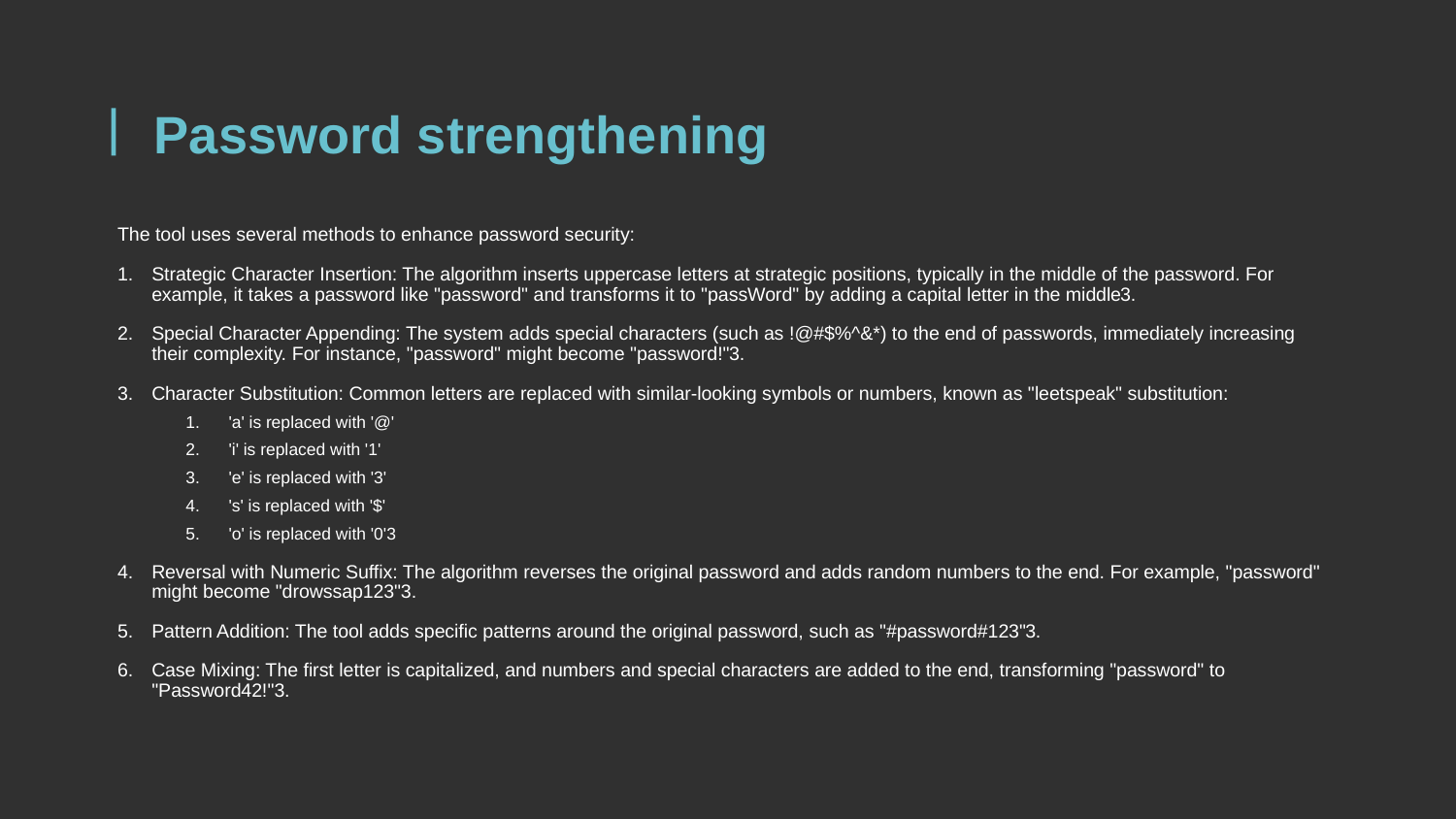

# Password strengthening
The tool uses several methods to enhance password security:
Strategic Character Insertion: The algorithm inserts uppercase letters at strategic positions, typically in the middle of the password. For example, it takes a password like "password" and transforms it to "passWord" by adding a capital letter in the middle3.
Special Character Appending: The system adds special characters (such as !@#$%^&*) to the end of passwords, immediately increasing their complexity. For instance, "password" might become "password!"3.
Character Substitution: Common letters are replaced with similar-looking symbols or numbers, known as "leetspeak" substitution:
'a' is replaced with '@'
'i' is replaced with '1'
'e' is replaced with '3'
's' is replaced with '$'
'o' is replaced with '0'3
Reversal with Numeric Suffix: The algorithm reverses the original password and adds random numbers to the end. For example, "password" might become "drowssap123"3.
Pattern Addition: The tool adds specific patterns around the original password, such as "#password#123"3.
Case Mixing: The first letter is capitalized, and numbers and special characters are added to the end, transforming "password" to "Password42!"3.